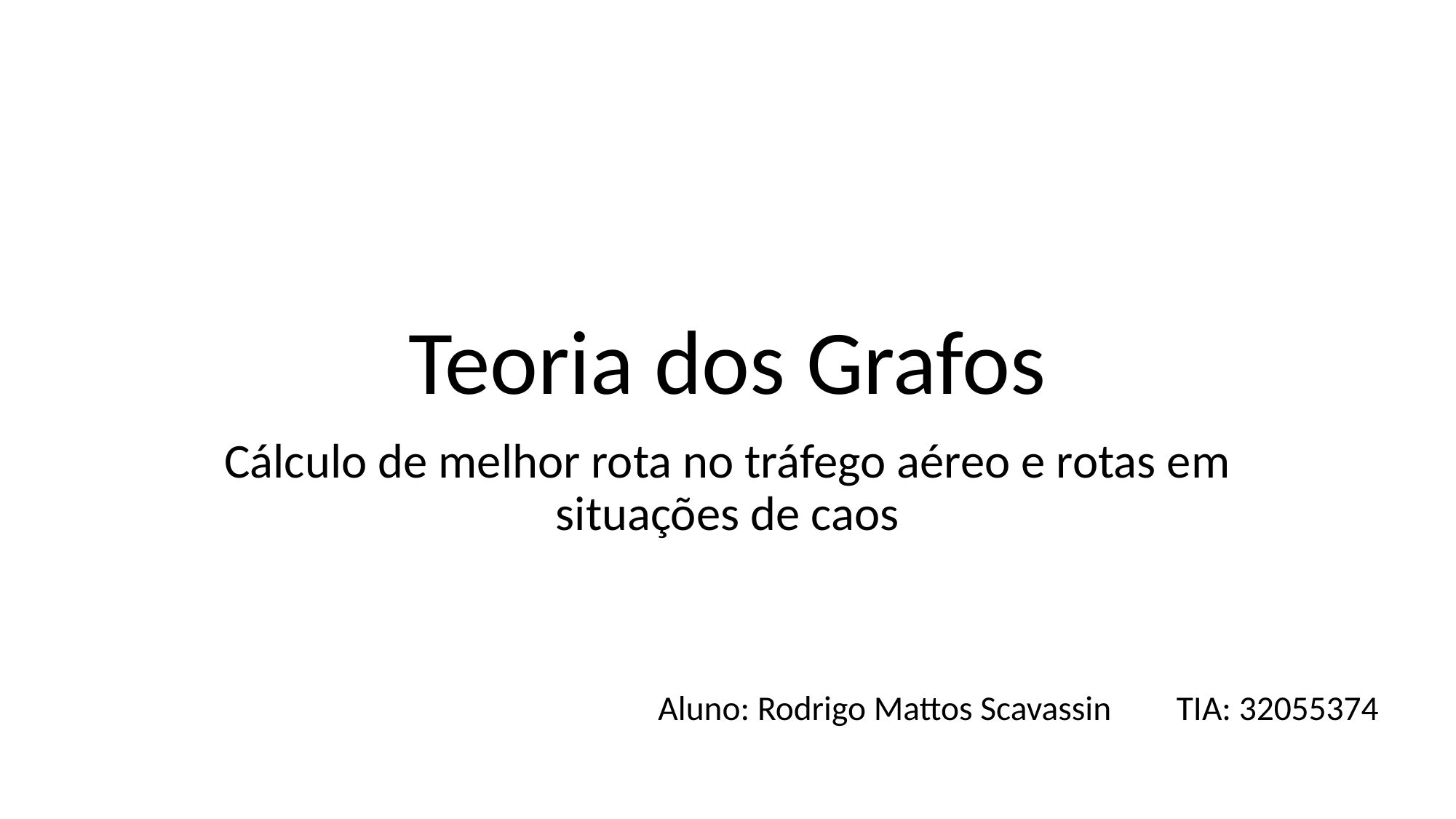

# Teoria dos Grafos
Cálculo de melhor rota no tráfego aéreo e rotas em situações de caos
Aluno: Rodrigo Mattos Scavassin	TIA: 32055374